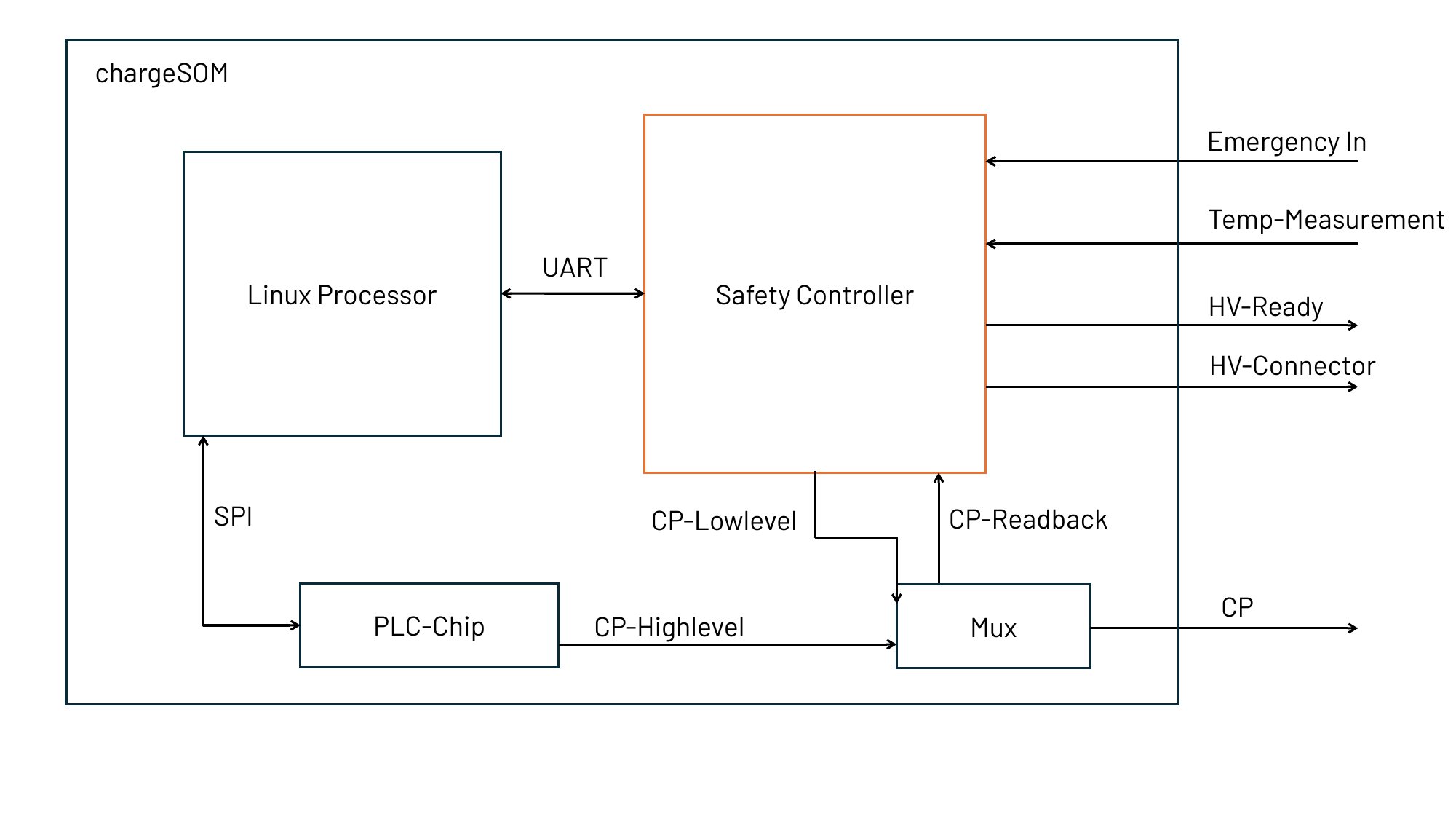

chargeSOM
Safety Controller
Emergency In
Linux Processor
Temp-Measurement
UART
HV-Ready
HV-Connector
SPI
CP-Readback
CP-Lowlevel
PLC-Chip
Mux
CP
CP-Highlevel